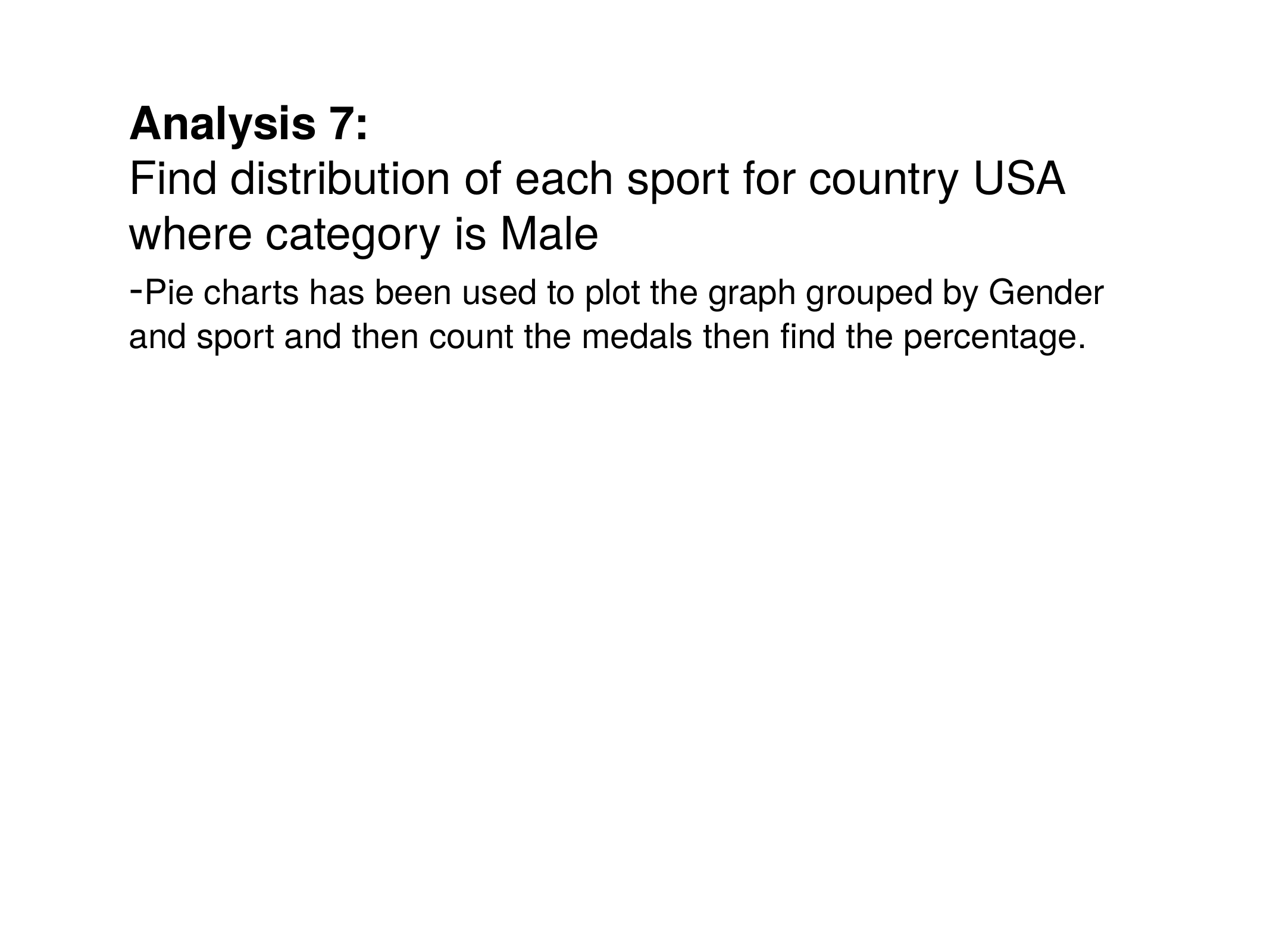

Analysis 7:
Find distribution of each sport for country USA where category is Male
-Pie charts has been used to plot the graph grouped by Gender and sport and then count the medals then find the percentage.